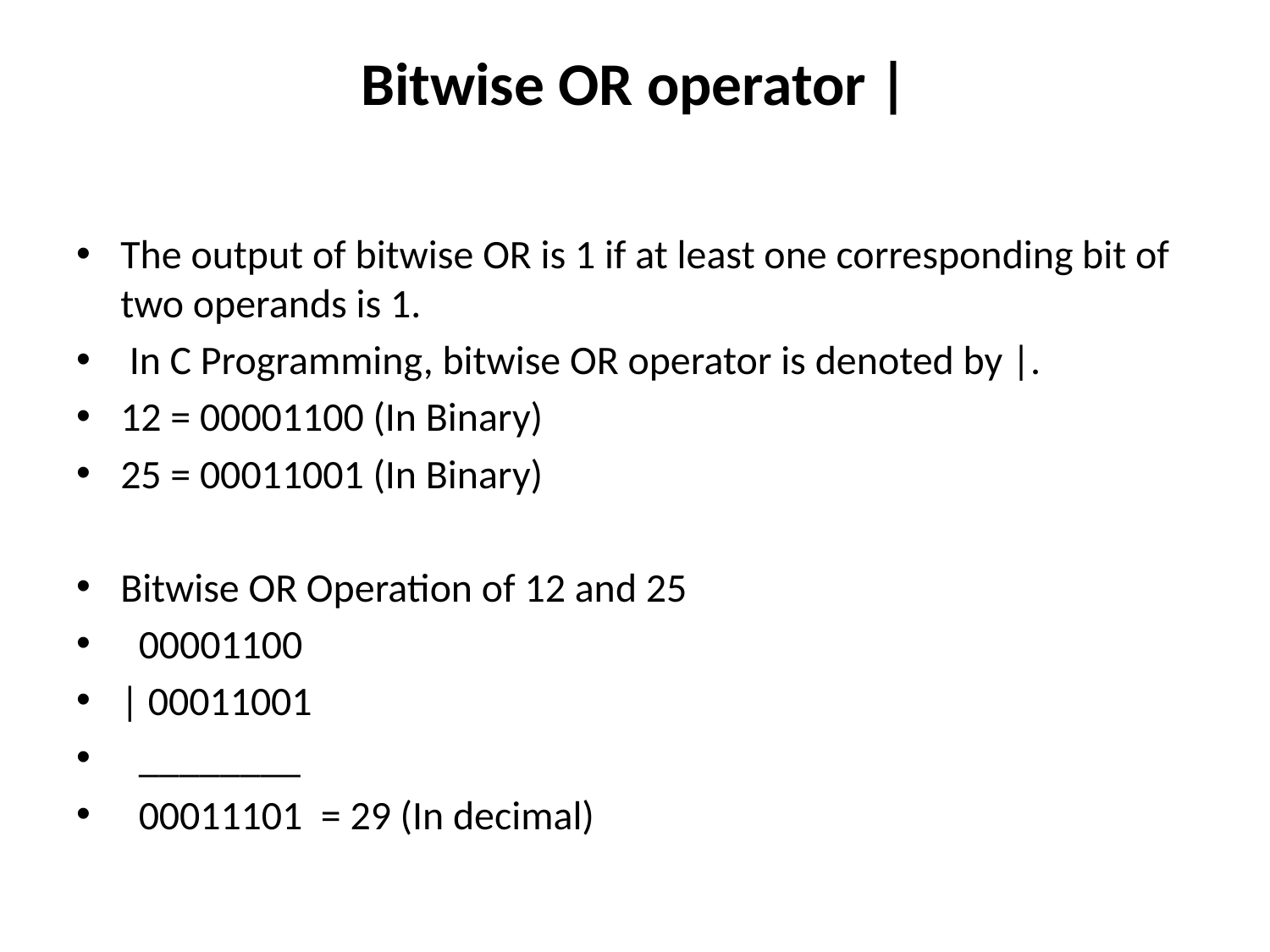

# Bitwise OR operator |
The output of bitwise OR is 1 if at least one corresponding bit of two operands is 1.
 In C Programming, bitwise OR operator is denoted by |.
12 = 00001100 (In Binary)
25 = 00011001 (In Binary)

Bitwise OR Operation of 12 and 25
  00001100
| 00011001
  ________
  00011101  = 29 (In decimal)